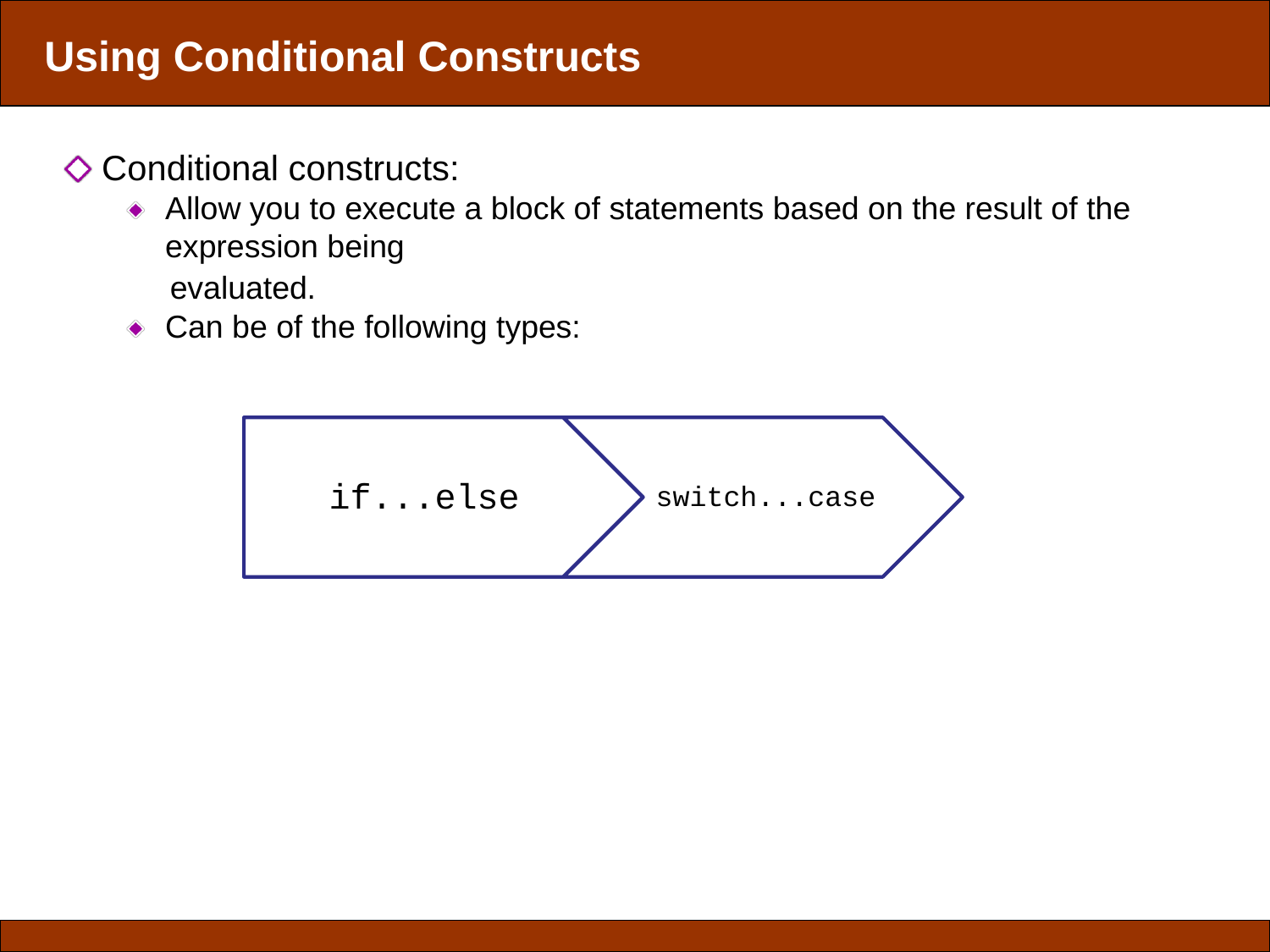

Using Conditional Constructs
Conditional constructs:
Allow you to execute a block of statements based on the result of the expression being
     evaluated.
Can be of the following types:
if...else
switch...case
Slide ‹#› of 33